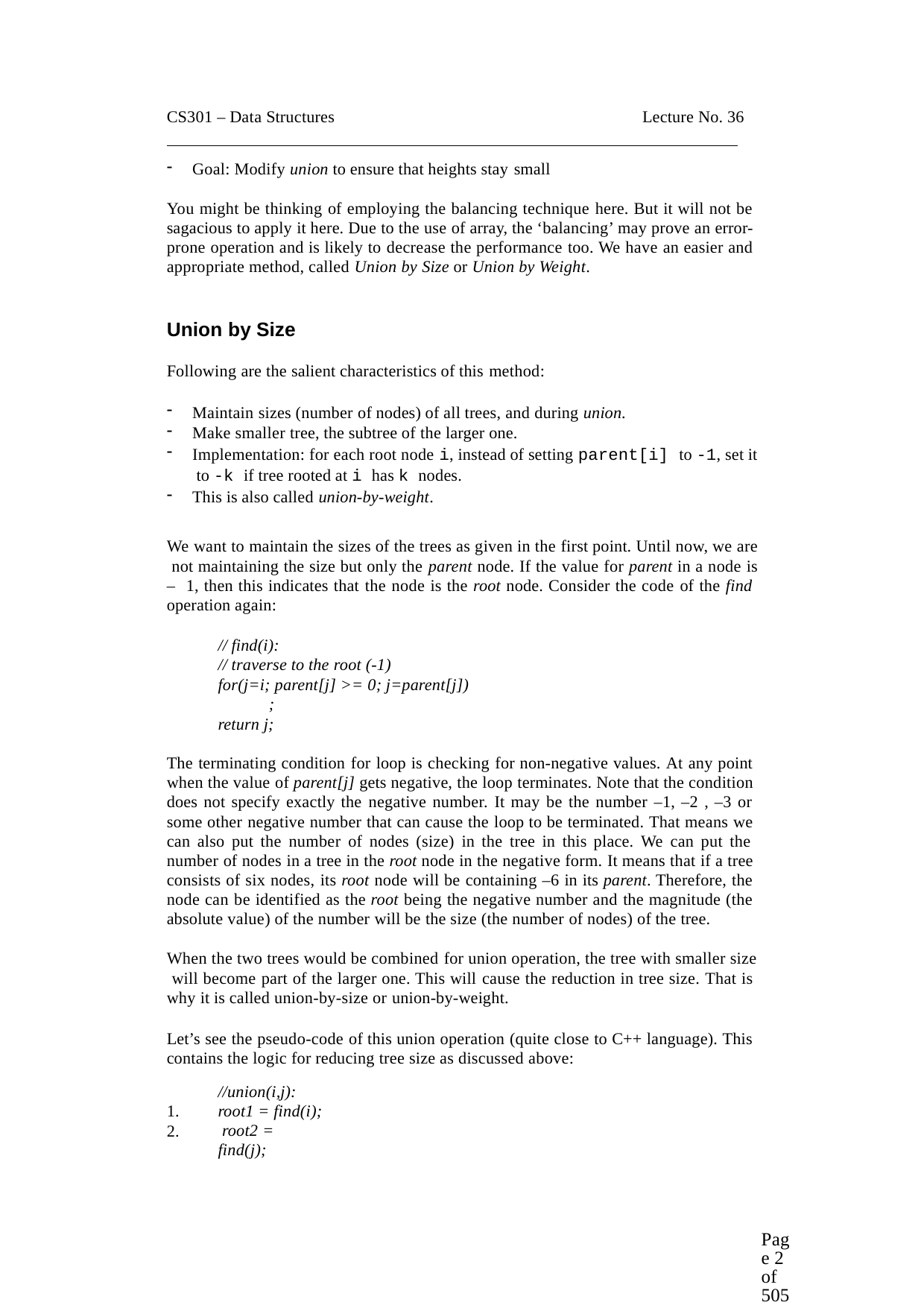

CS301 – Data Structures
Lecture No. 36

Goal: Modify union to ensure that heights stay small

You might be thinking of employing the balancing technique here. But it will not be  sagacious to apply it here. Due to the use of array, the ‘balancing’ may prove an error-  prone operation and is likely to decrease the performance too. We have an easier and  appropriate method, called Union by Size or Union by Weight.

Union by Size

Following are the salient characteristics of this method:

Maintain sizes (number of nodes) of all trees, and during union.
Make smaller tree, the subtree of the larger one.
Implementation: for each root node i, instead of setting parent[i] to -1, set it  to -k if tree rooted at i has k nodes.
This is also called union-by-weight.

We want to maintain the sizes of the trees as given in the first point. Until now, we are  not maintaining the size but only the parent node. If the value for parent in a node is –  1, then this indicates that the node is the root node. Consider the code of the find  operation again:

// find(i):
// traverse to the root (-1)
for(j=i; parent[j] >= 0; j=parent[j])
;
return j;

The terminating condition for loop is checking for non-negative values. At any point  when the value of parent[j] gets negative, the loop terminates. Note that the condition  does not specify exactly the negative number. It may be the number –1, –2 , –3 or  some other negative number that can cause the loop to be terminated. That means we  can also put the number of nodes (size) in the tree in this place. We can put the  number of nodes in a tree in the root node in the negative form. It means that if a tree  consists of six nodes, its root node will be containing –6 in its parent. Therefore, the  node can be identified as the root being the negative number and the magnitude (the  absolute value) of the number will be the size (the number of nodes) of the tree.

When the two trees would be combined for union operation, the tree with smaller size  will become part of the larger one. This will cause the reduction in tree size. That is  why it is called union-by-size or union-by-weight.

Let’s see the pseudo-code of this union operation (quite close to C++ language). This  contains the logic for reducing tree size as discussed above:
//union(i,j):  root1 = find(i);  root2 = find(j);
1.
2.
Page 2 of 505